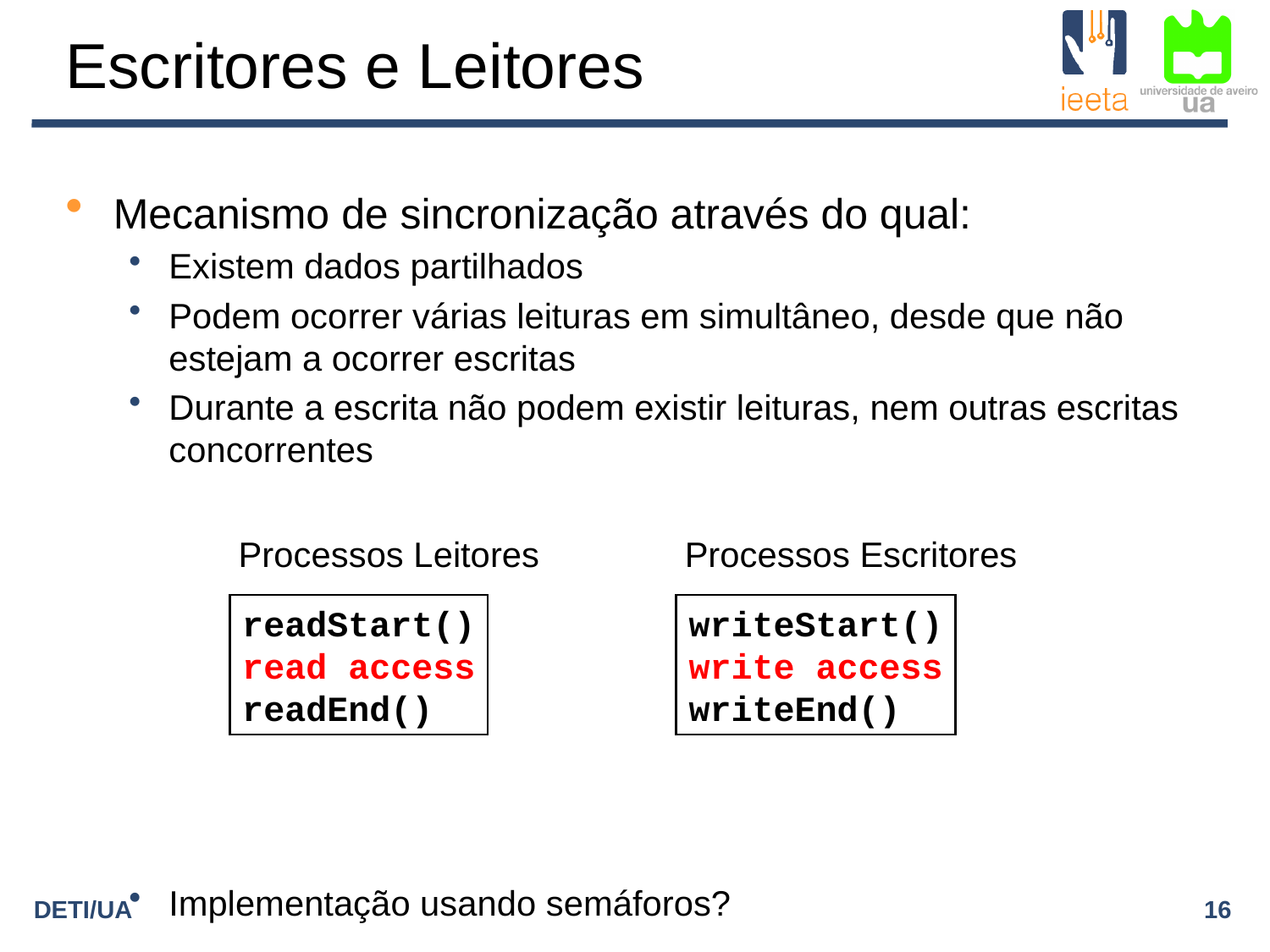

# Escritores e Leitores
Mecanismo de sincronização através do qual:
Existem dados partilhados
Podem ocorrer várias leituras em simultâneo, desde que não estejam a ocorrer escritas
Durante a escrita não podem existir leituras, nem outras escritas concorrentes

Implementação usando semáforos?
Processos Leitores
Processos Escritores
readStart()
read access
readEnd()
writeStart()
write access
writeEnd()